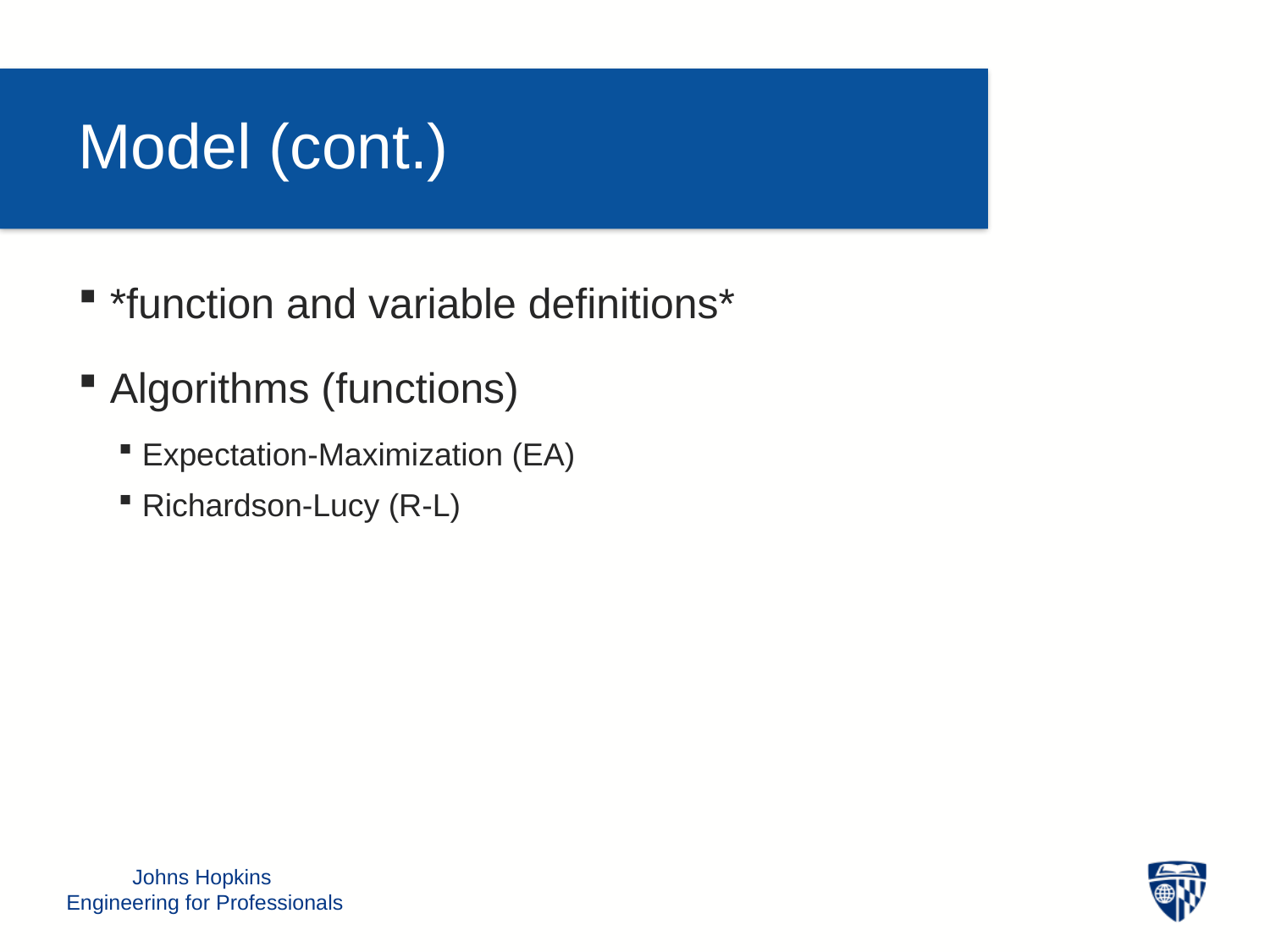

Model (cont.)
*function and variable definitions*
Algorithms (functions)
Expectation-Maximization (EA)
Richardson-Lucy (R-L)